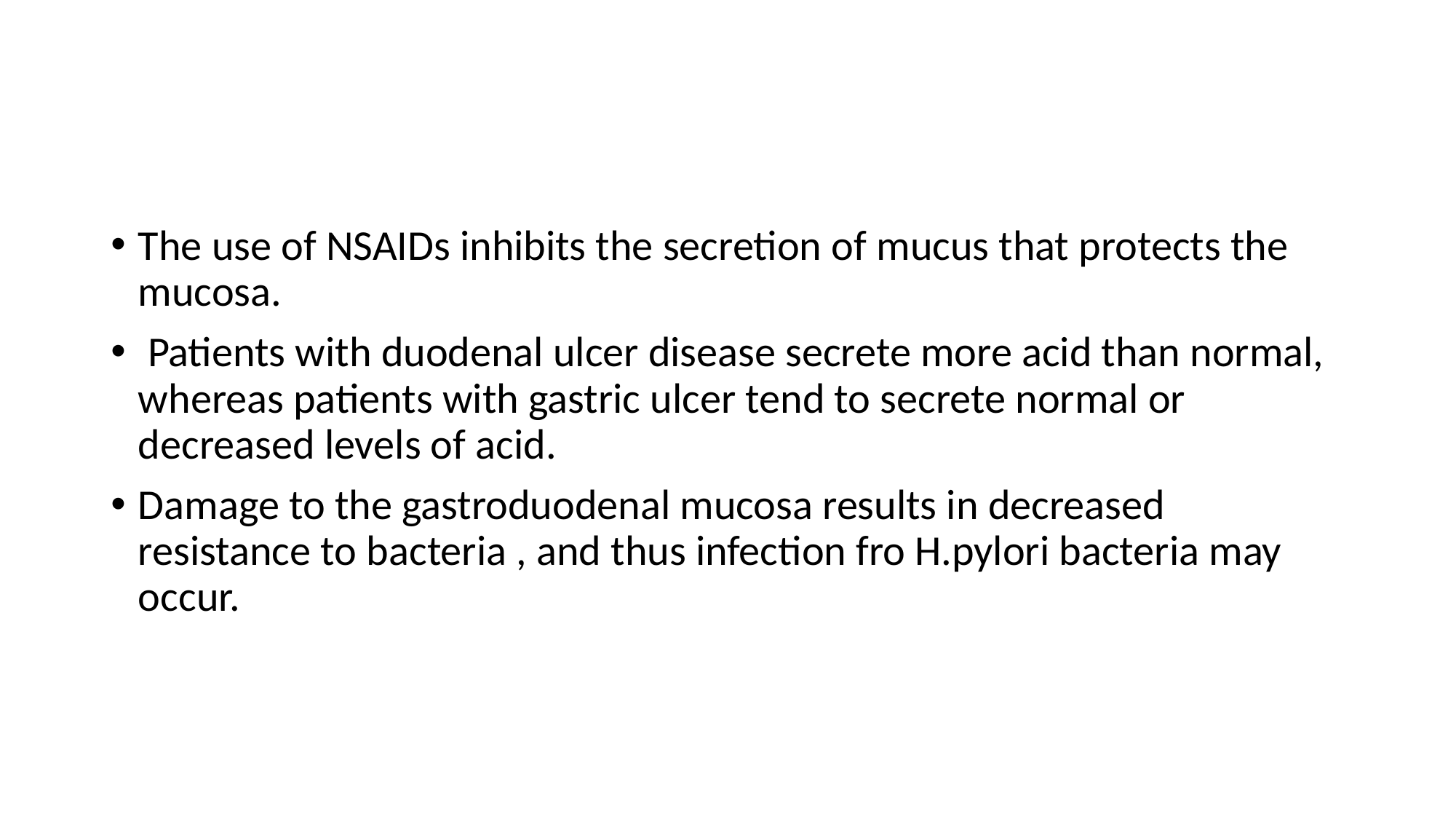

#
The use of NSAIDs inhibits the secretion of mucus that protects the mucosa.
 Patients with duodenal ulcer disease secrete more acid than normal, whereas patients with gastric ulcer tend to secrete normal or decreased levels of acid.
Damage to the gastroduodenal mucosa results in decreased resistance to bacteria , and thus infection fro H.pylori bacteria may occur.